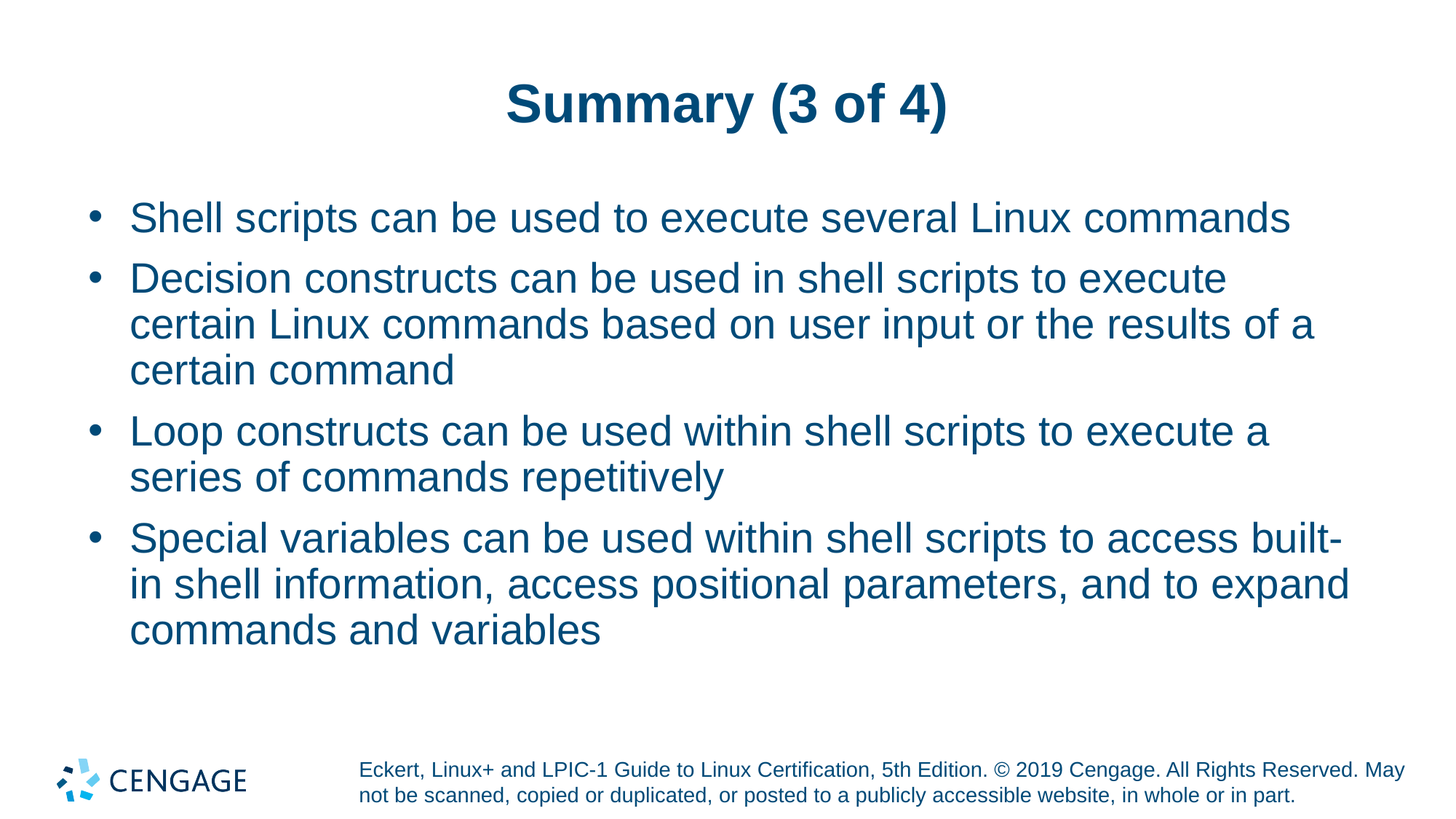

# Summary (3 of 4)
Shell scripts can be used to execute several Linux commands
Decision constructs can be used in shell scripts to execute certain Linux commands based on user input or the results of a certain command
Loop constructs can be used within shell scripts to execute a series of commands repetitively
Special variables can be used within shell scripts to access built-in shell information, access positional parameters, and to expand commands and variables